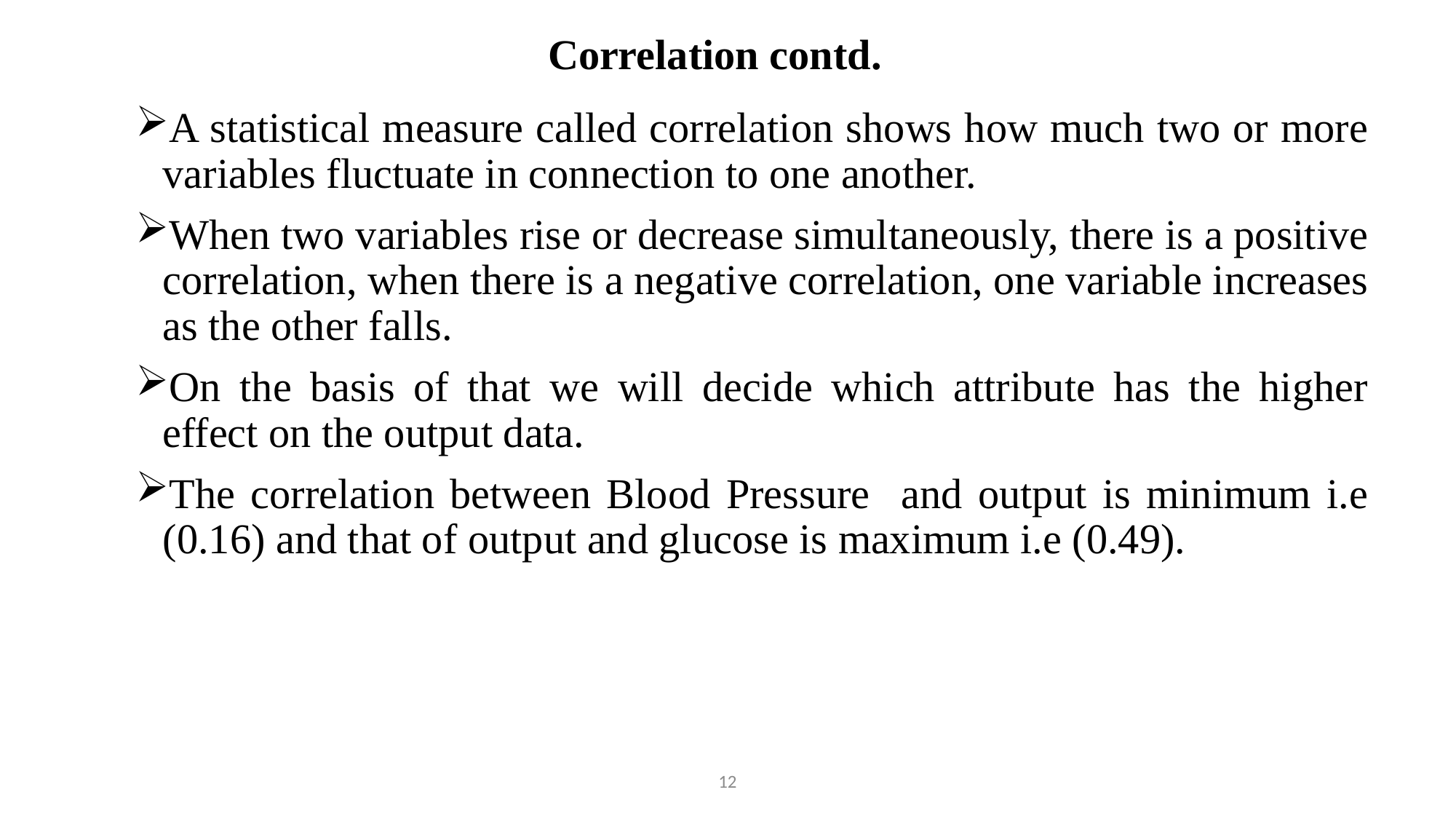

# Correlation contd.
A statistical measure called correlation shows how much two or more variables fluctuate in connection to one another.
When two variables rise or decrease simultaneously, there is a positive correlation, when there is a negative correlation, one variable increases as the other falls.
On the basis of that we will decide which attribute has the higher effect on the output data.
The correlation between Blood Pressure  and output is minimum i.e (0.16) and that of output and glucose is maximum i.e (0.49).
12